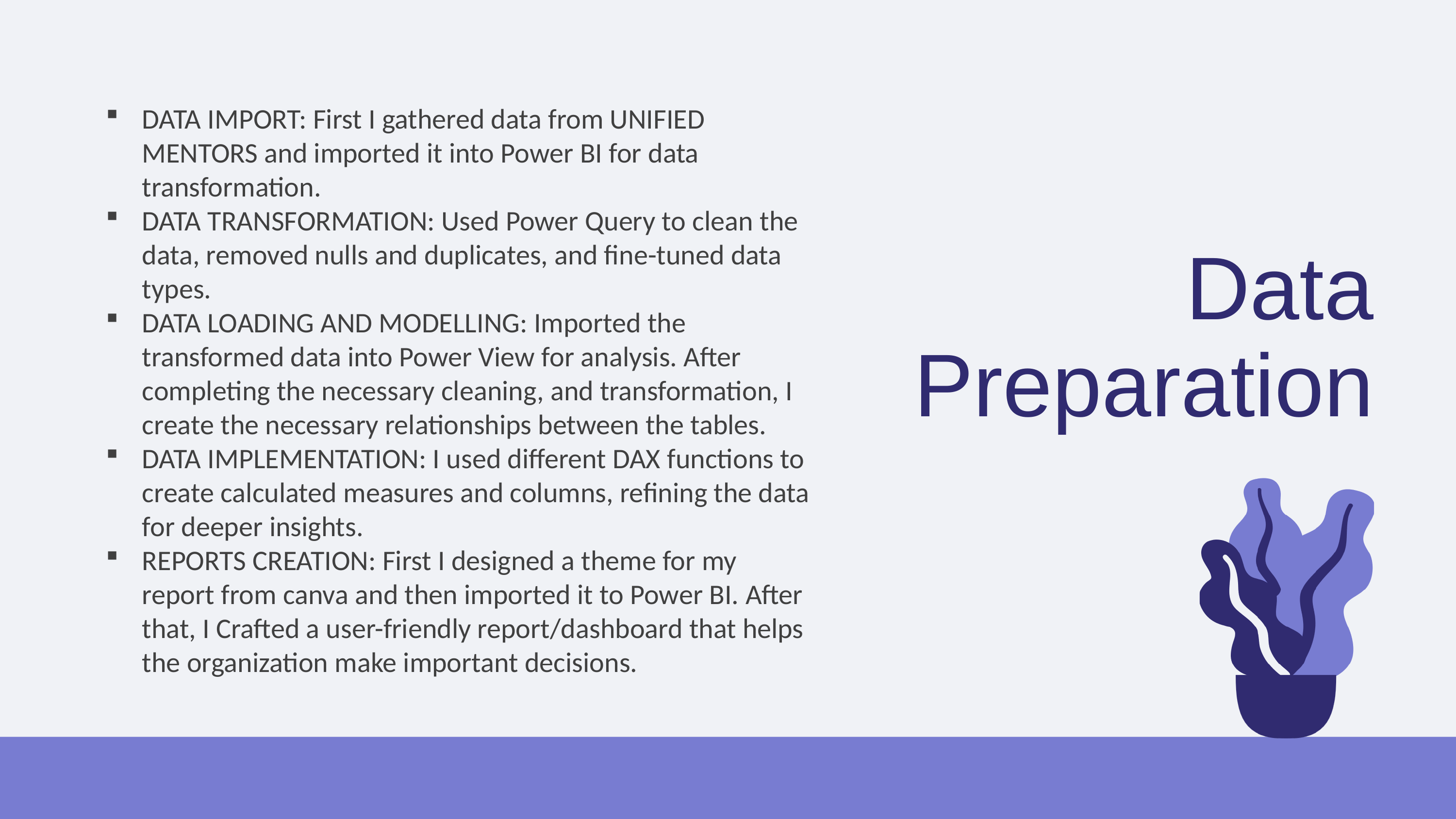

DATA IMPORT: First I gathered data from UNIFIED MENTORS and imported it into Power BI for data transformation.
DATA TRANSFORMATION: Used Power Query to clean the data, removed nulls and duplicates, and fine-tuned data types.
DATA LOADING AND MODELLING: Imported the transformed data into Power View for analysis. After completing the necessary cleaning, and transformation, I create the necessary relationships between the tables.
DATA IMPLEMENTATION: I used different DAX functions to create calculated measures and columns, refining the data for deeper insights.
REPORTS CREATION: First I designed a theme for my report from canva and then imported it to Power BI. After that, I Crafted a user-friendly report/dashboard that helps the organization make important decisions.

Solution
List 1-3 ways your company proposes to solve them.
Data Preparation